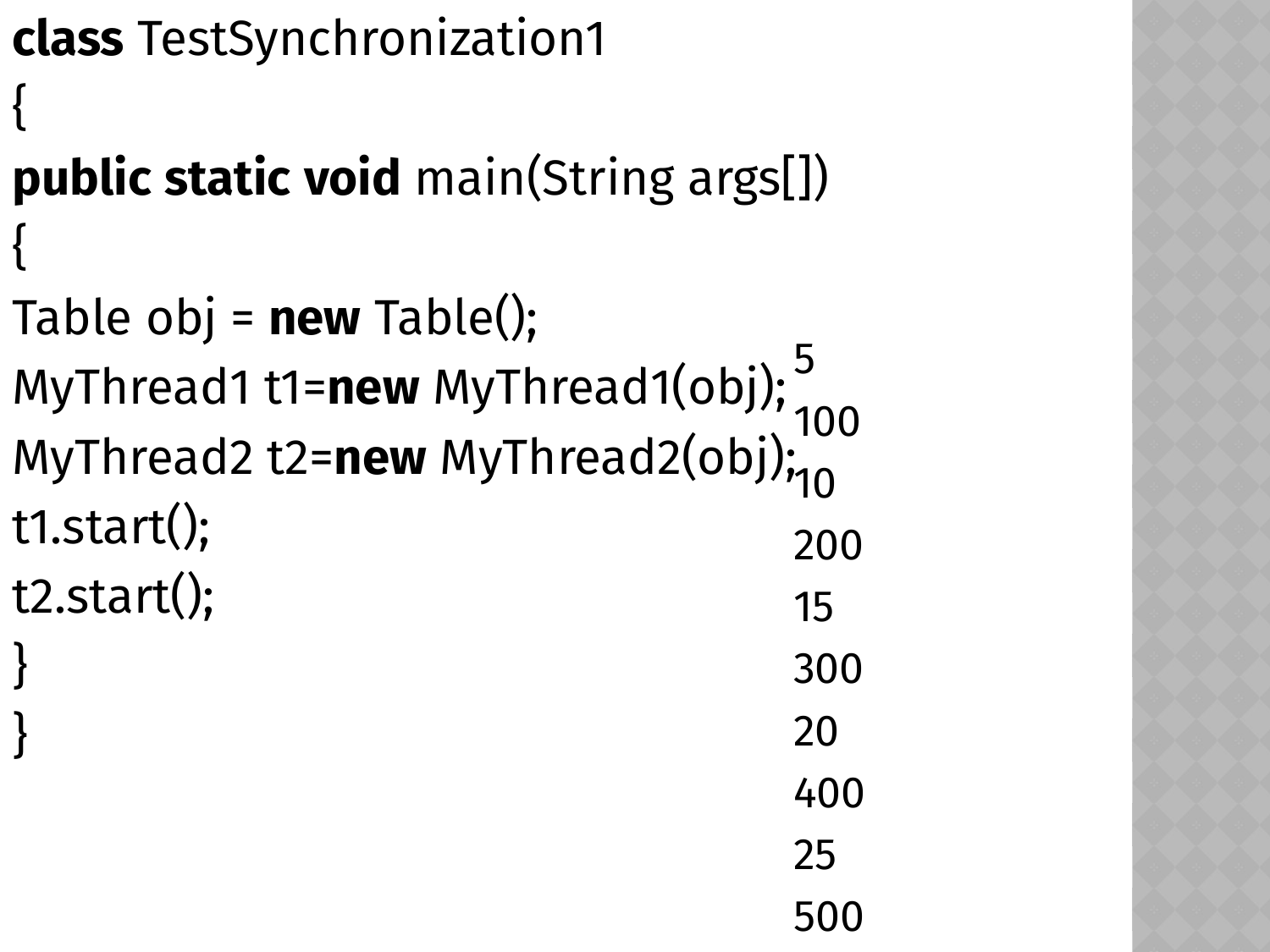

class TestSynchronization1
{
public static void main(String args[])
{
Table obj = new Table();
MyThread1 t1=new MyThread1(obj);
MyThread2 t2=new MyThread2(obj);
t1.start();
t2.start();
}
}
5
100
10
200
15
300
20
400
25
500